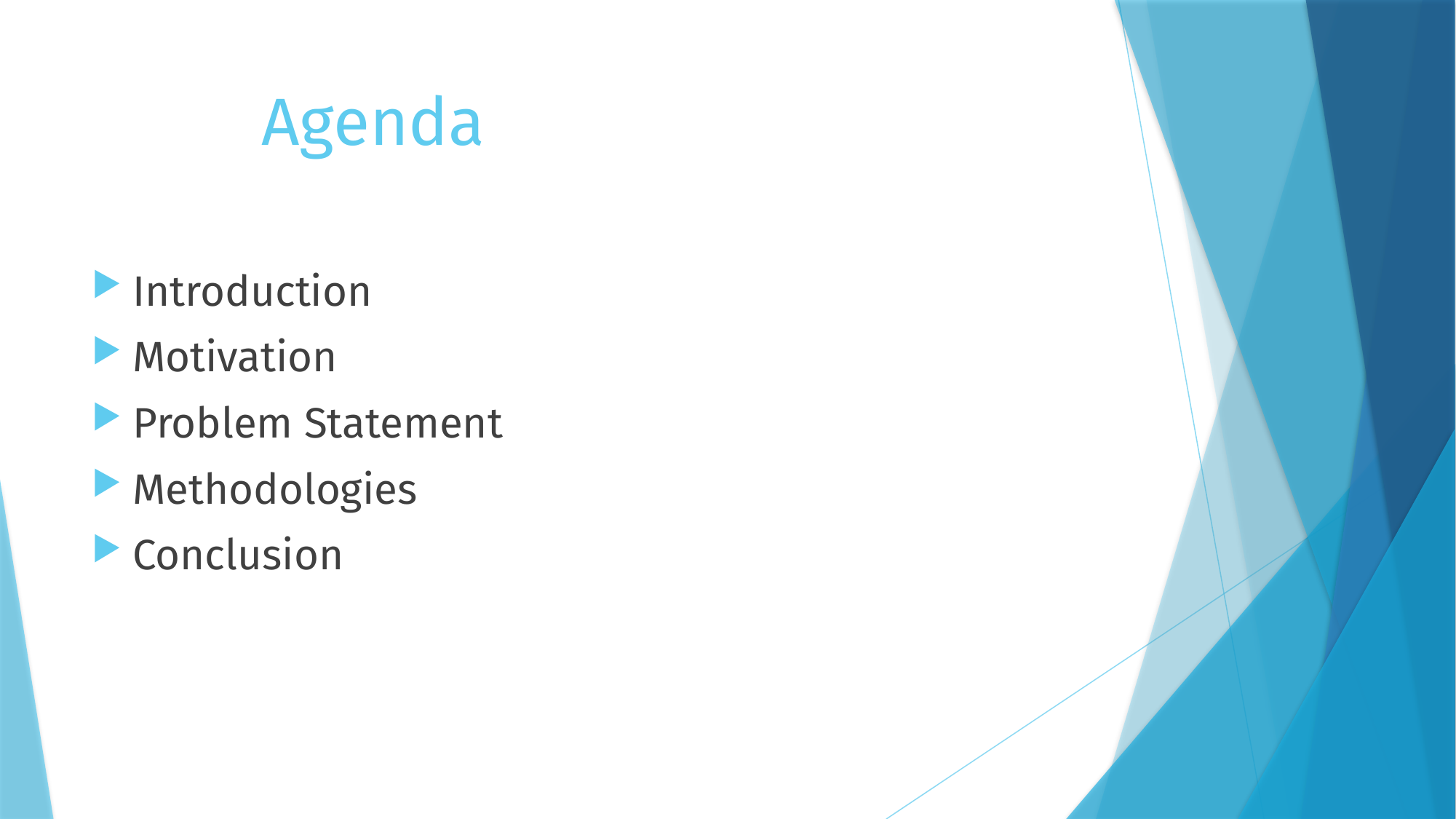

# Agenda
Introduction
Motivation
Problem Statement
Methodologies
Conclusion